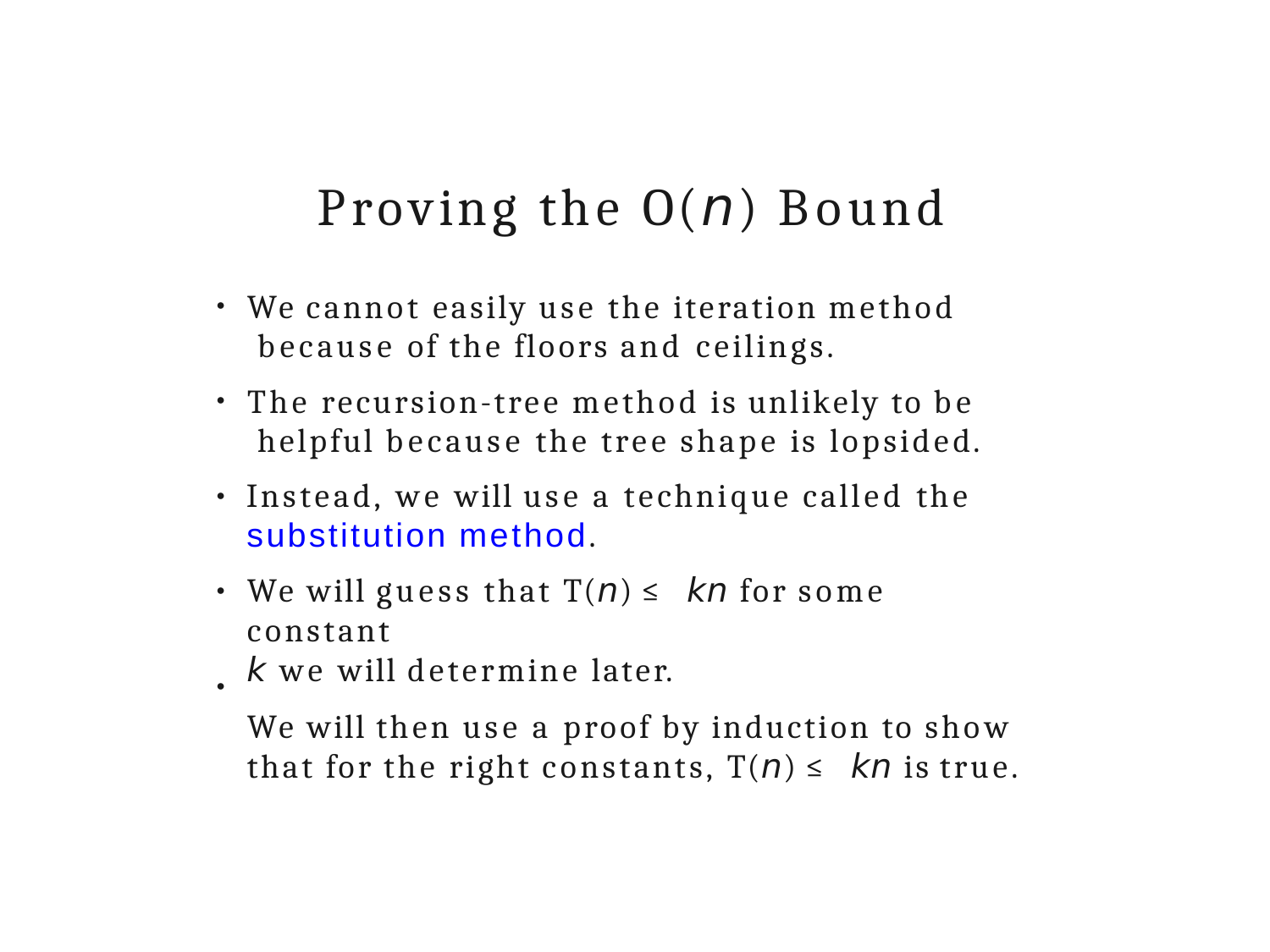

# Proving the O(n) Bound
We cannot easily use the iteration method  because of the floors and ceilings.
The recursion-tree method is unlikely to be  helpful because the tree shape is lopsided.
Instead, we will use a technique called the
substitution method.
We will guess that T(n) ≤ kn for some constant
k we will determine later.
We will then use a proof by induction to show  that for the right constants, T(n) ≤ kn is true.
●
●
●
●
●